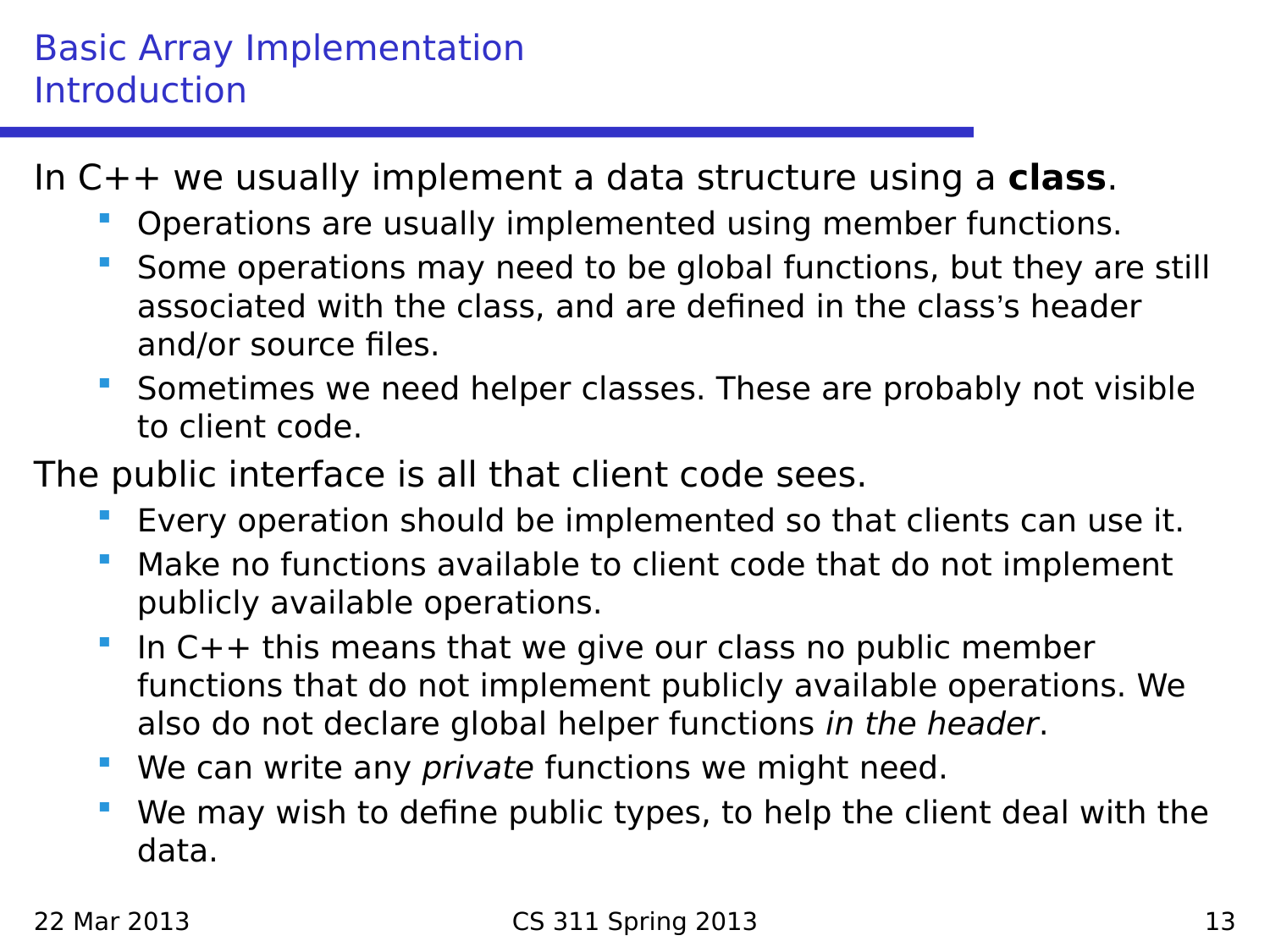

# Basic Array Implementation Introduction
In C++ we usually implement a data structure using a class.
Operations are usually implemented using member functions.
Some operations may need to be global functions, but they are still associated with the class, and are defined in the class’s header and/or source files.
Sometimes we need helper classes. These are probably not visible to client code.
The public interface is all that client code sees.
Every operation should be implemented so that clients can use it.
Make no functions available to client code that do not implement publicly available operations.
In C++ this means that we give our class no public member functions that do not implement publicly available operations. We also do not declare global helper functions in the header.
We can write any private functions we might need.
We may wish to define public types, to help the client deal with the data.
22 Mar 2013
CS 311 Spring 2013
13